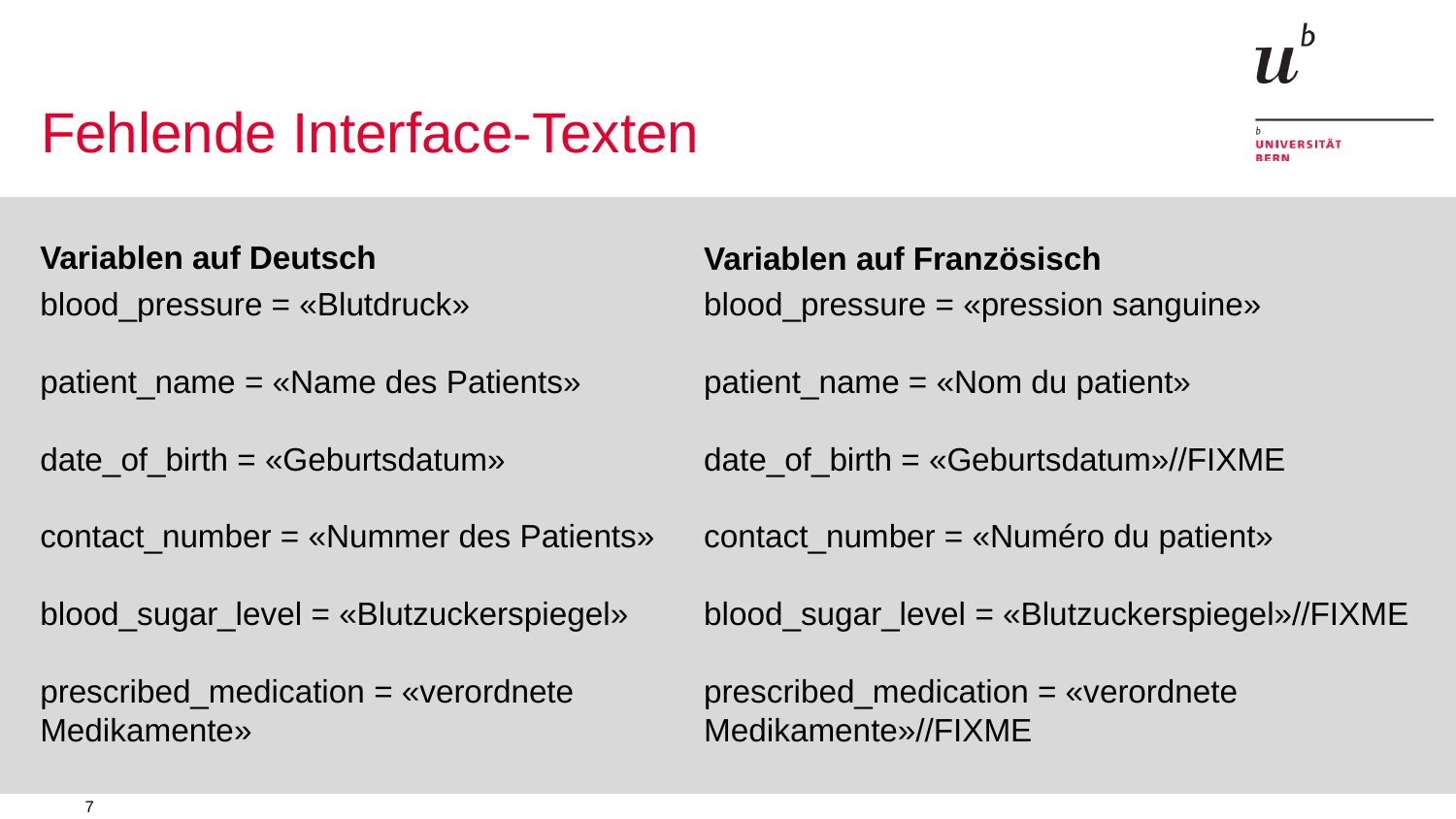

# Fehlende Interface-Texten
Variablen auf Deutsch
Variablen auf Französisch
blood_pressure = «Blutdruck»

patient_name = «Name des Patients»

date_of_birth = «Geburtsdatum»

contact_number = «Nummer des Patients»

blood_sugar_level = «Blutzuckerspiegel»

prescribed_medication = «verordnete Medikamente»

blood_pressure = «pression sanguine»

patient_name = «Nom du patient»

date_of_birth = «Geburtsdatum»//FIXME

contact_number = «Numéro du patient»

blood_sugar_level = «Blutzuckerspiegel»//FIXME

prescribed_medication = «verordnete Medikamente»//FIXME